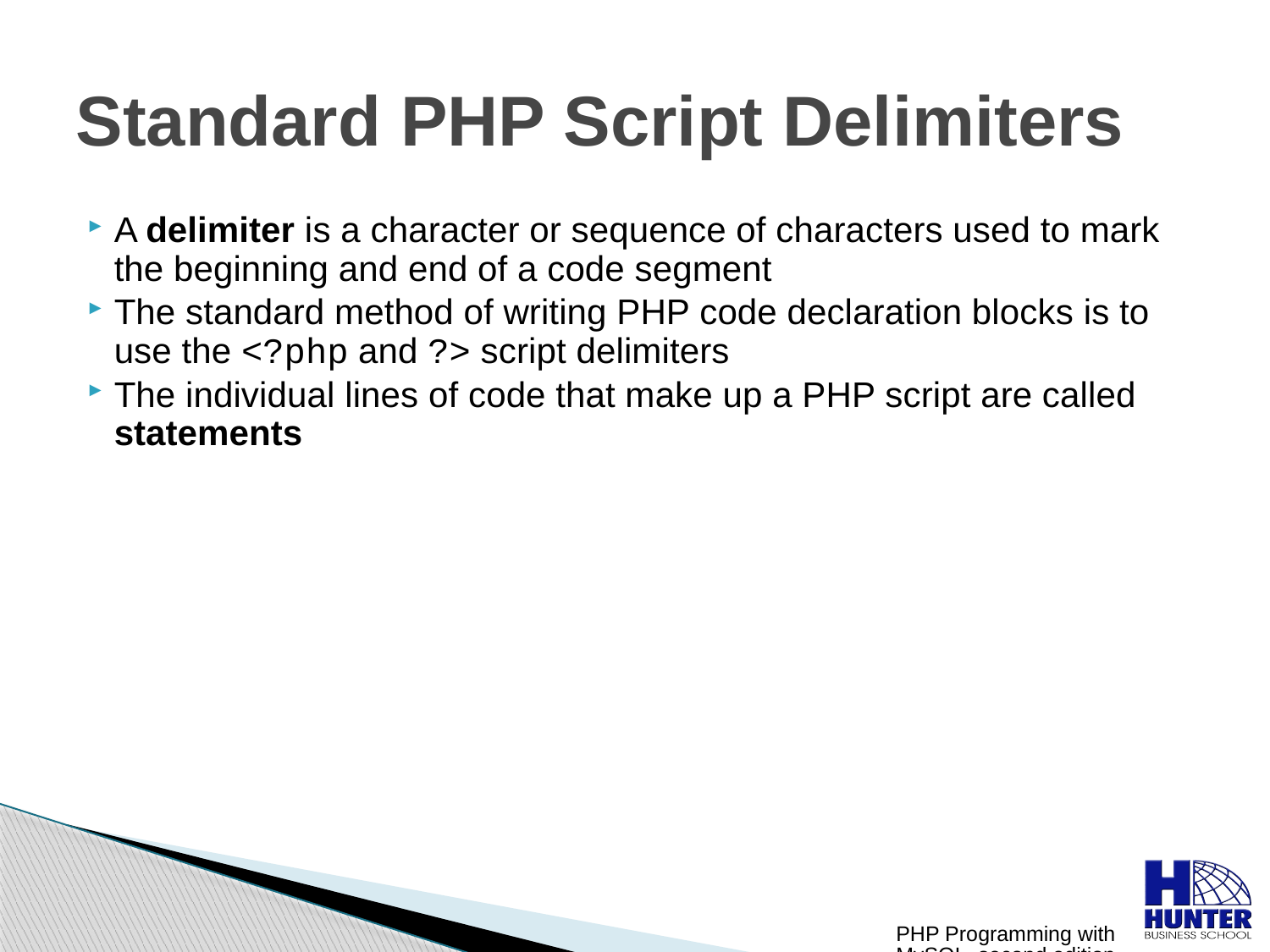

# Standard PHP Script Delimiters
A delimiter is a character or sequence of characters used to mark the beginning and end of a code segment
The standard method of writing PHP code declaration blocks is to use the <?php and ?> script delimiters
The individual lines of code that make up a PHP script are called statements

PHP Programming with MySQL, second edition